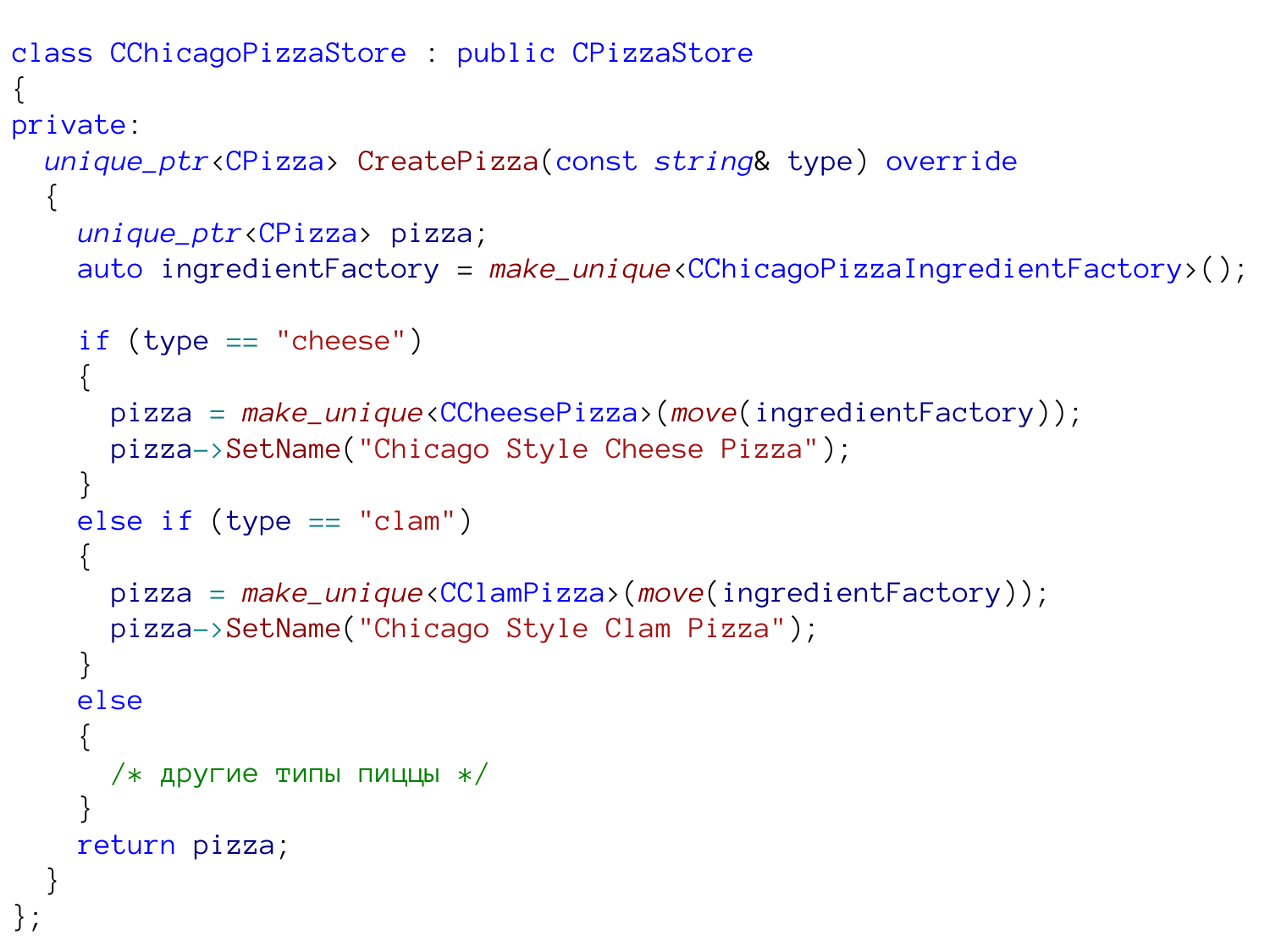

class CChicagoPizzaStore : public CPizzaStore
{
private:
  unique_ptr<CPizza> CreatePizza(const string& type) override
  {
    unique_ptr<CPizza> pizza;
    auto ingredientFactory = make_unique<CChicagoPizzaIngredientFactory>();

    if (type == "cheese")
    {
      pizza = make_unique<CCheesePizza>(move(ingredientFactory));
      pizza->SetName("Chicago Style Cheese Pizza");
    }
    else if (type == "clam")
    {
      pizza = make_unique<CClamPizza>(move(ingredientFactory));
      pizza->SetName("Chicago Style Clam Pizza");
    }
    else
    {
      /* другие типы пиццы */
    }
    return pizza;
  }
};